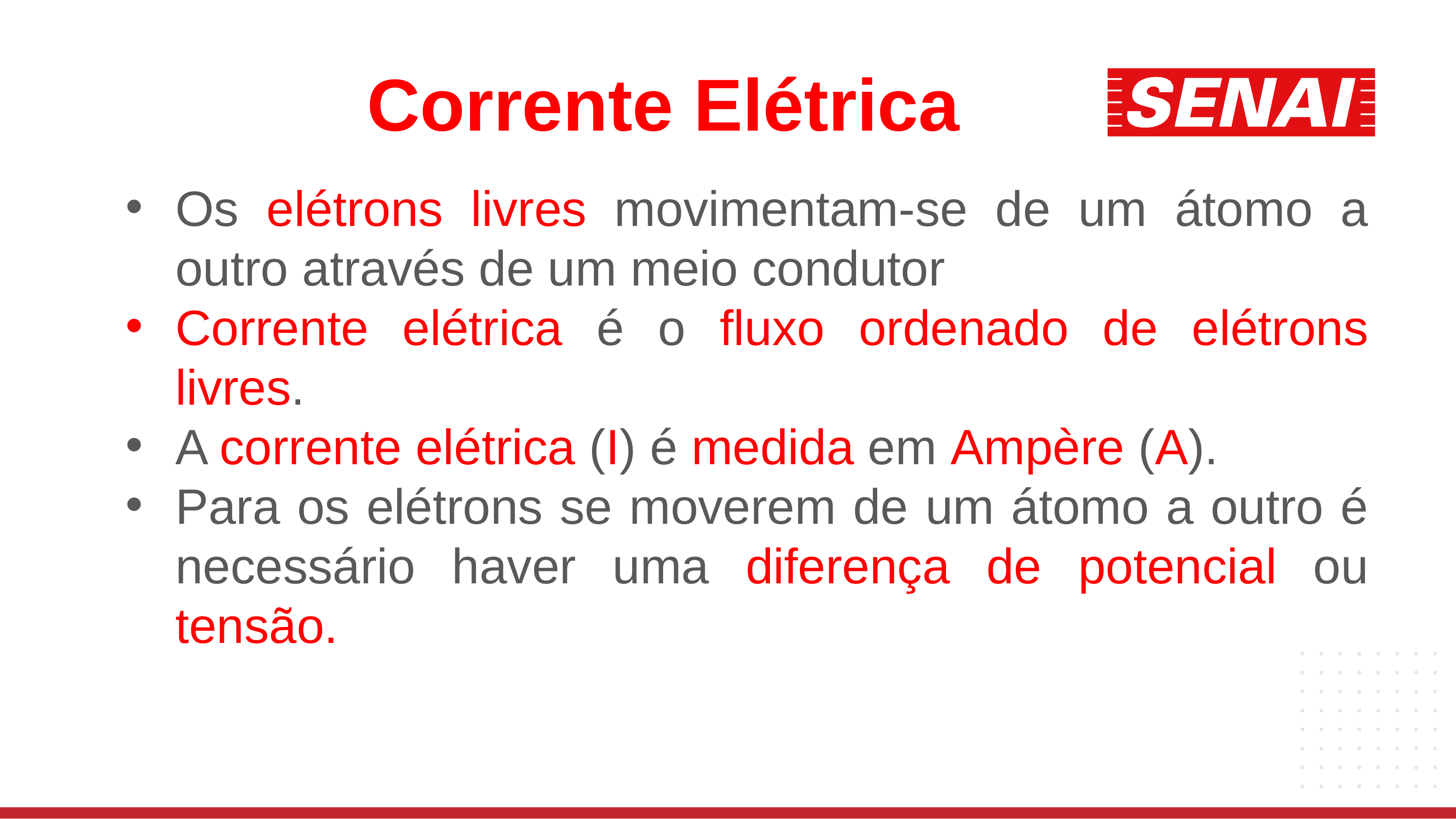

Corrente Elétrica

Os elétrons livres movimentam-se de um átomo a outro através de um meio condutor
Corrente elétrica é o fluxo ordenado de elétrons livres.
A corrente elétrica (I) é medida em Ampère (A).
Para os elétrons se moverem de um átomo a outro é necessário haver uma diferença de potencial ou tensão.